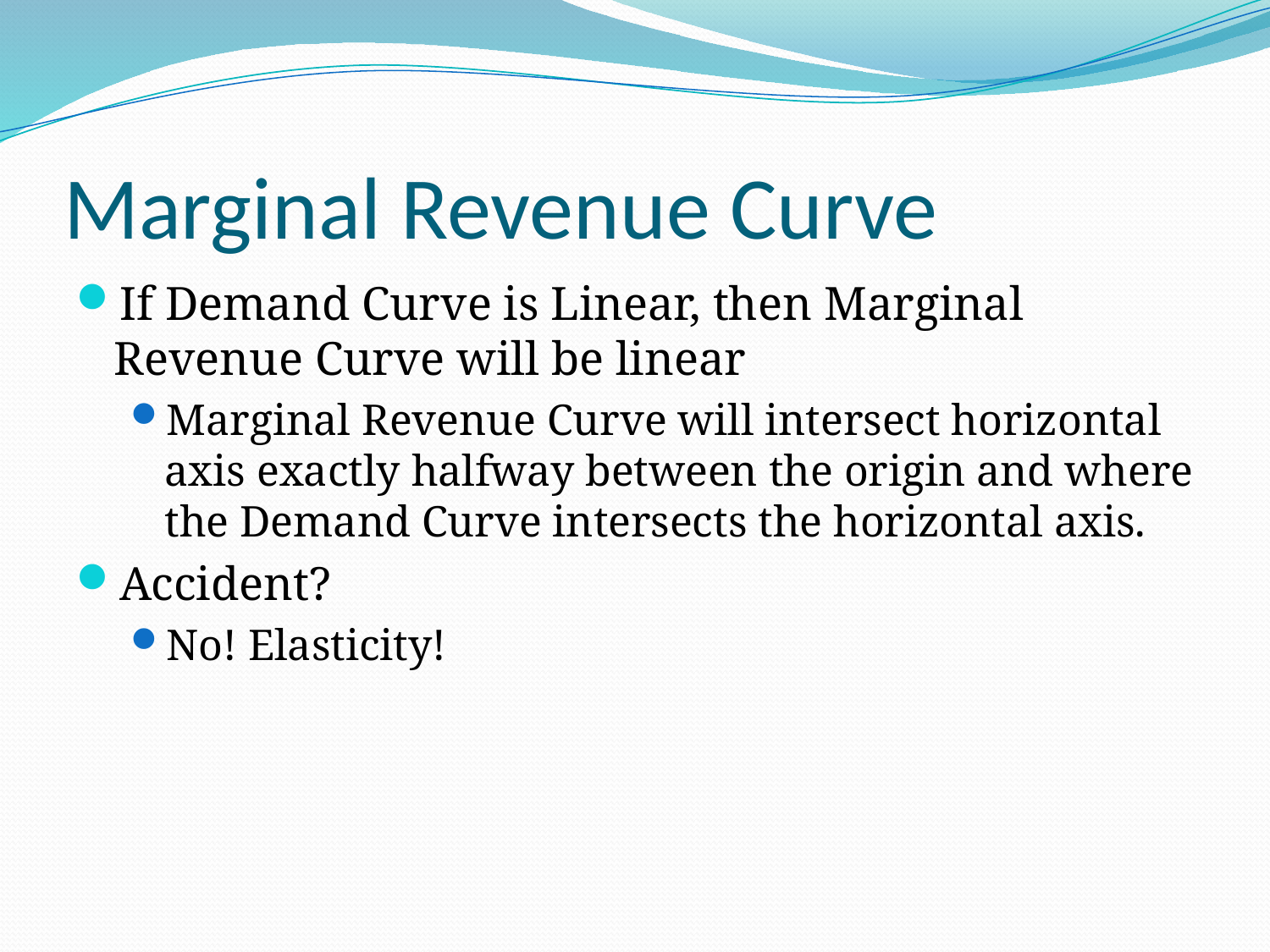

# Marginal Revenue Curve
If Demand Curve is Linear, then Marginal Revenue Curve will be linear
Marginal Revenue Curve will intersect horizontal axis exactly halfway between the origin and where the Demand Curve intersects the horizontal axis.
Accident?
No! Elasticity!